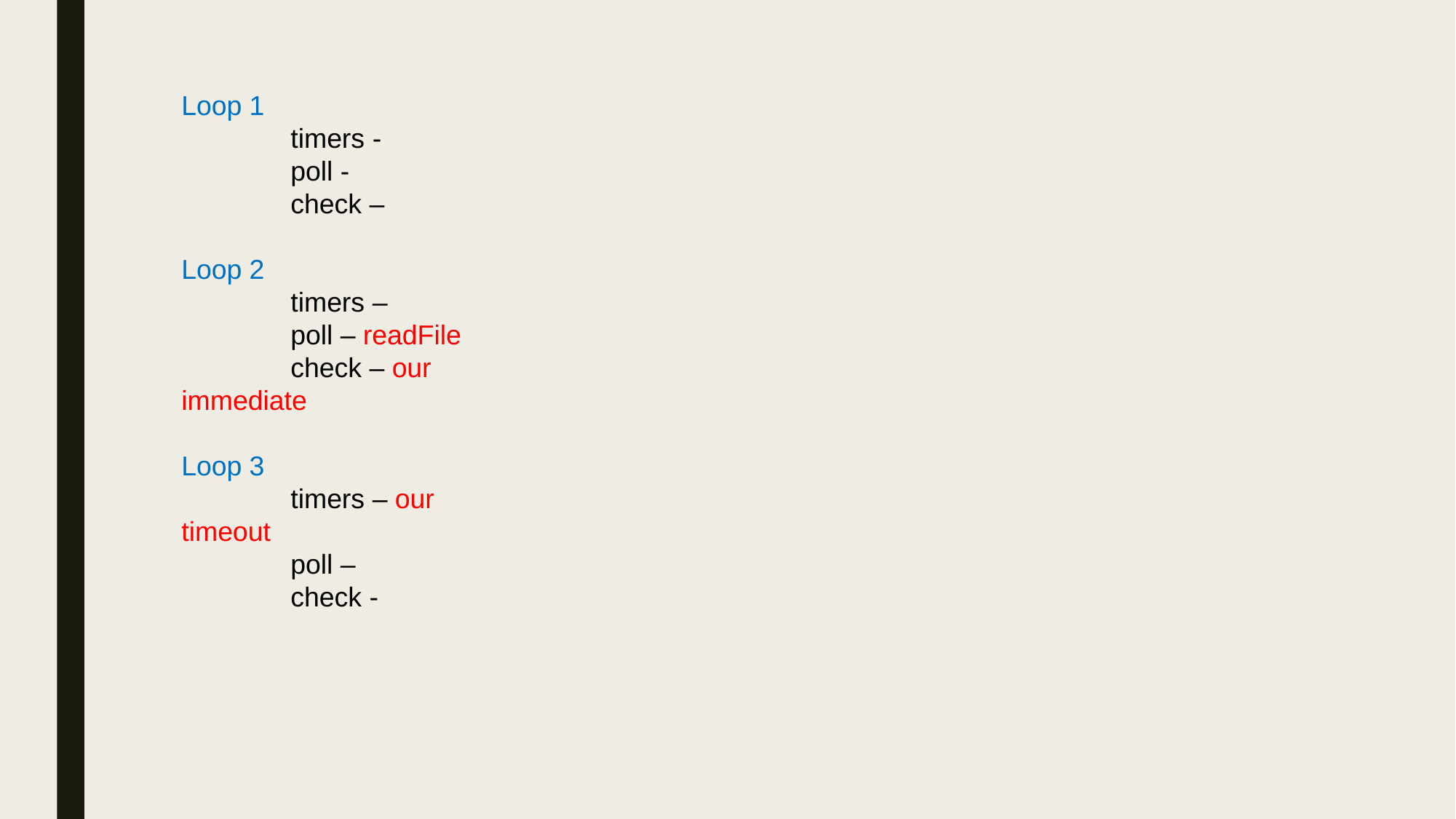

Loop 1
	timers -
	poll -
	check –

Loop 2
	timers –
	poll – readFile
	check – our immediate

Loop 3
	timers – our timeout
	poll –
	check -